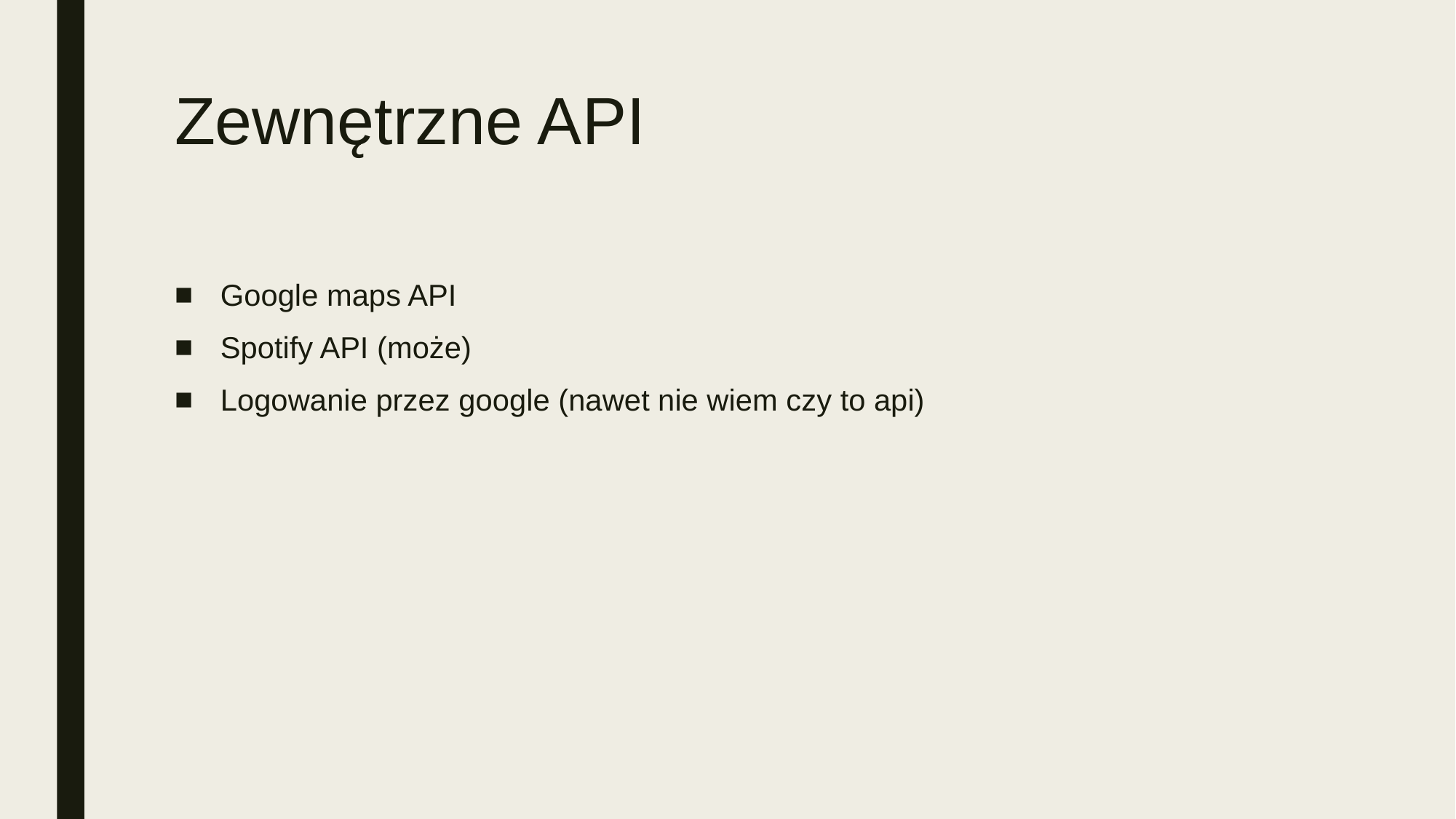

# Zewnętrzne API
Google maps API
Spotify API (może)
Logowanie przez google (nawet nie wiem czy to api)